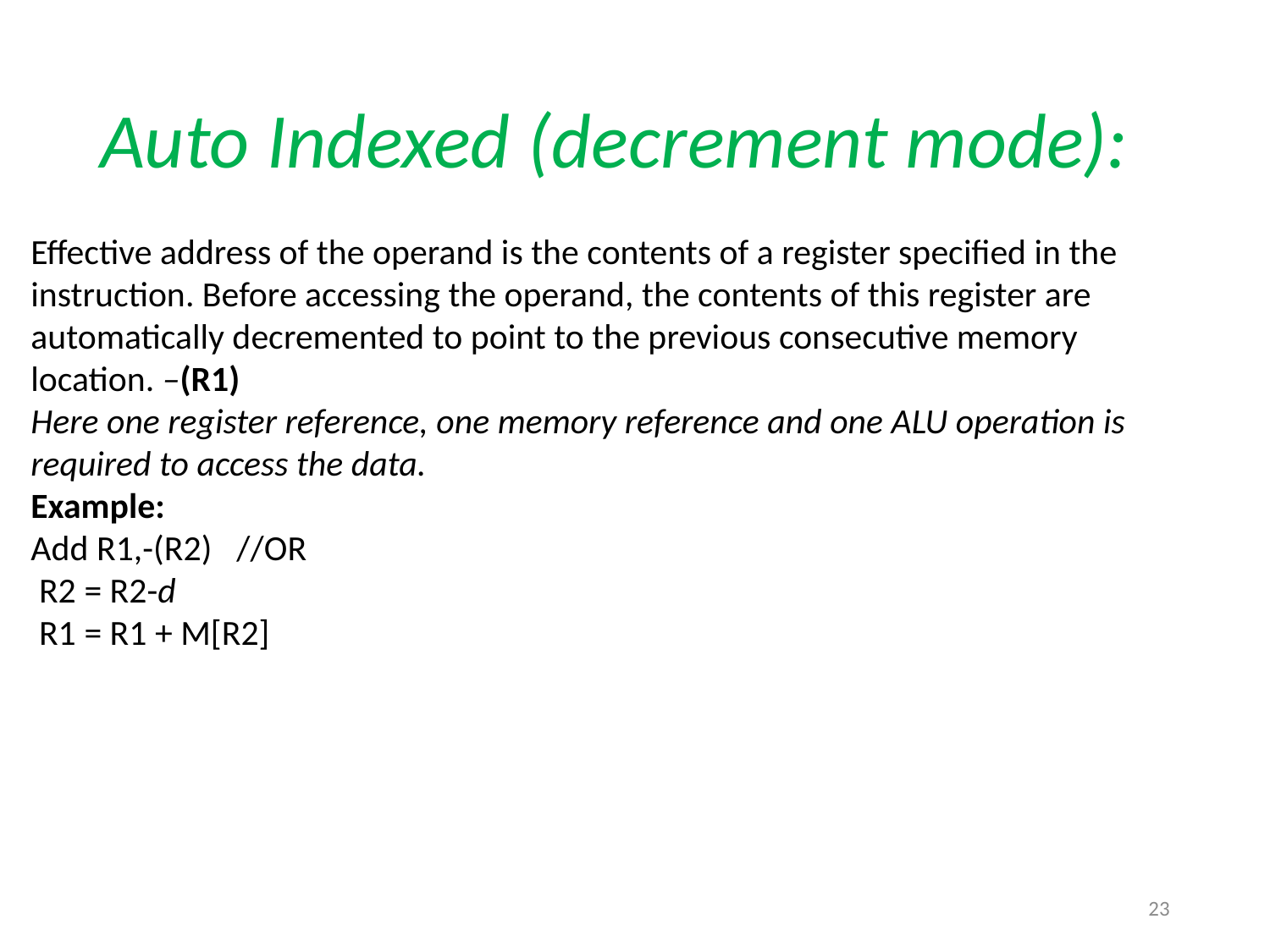

# Auto Indexed (decrement mode):
Effective address of the operand is the contents of a register specified in the instruction. Before accessing the operand, the contents of this register are automatically decremented to point to the previous consecutive memory location. –(R1)
Here one register reference, one memory reference and one ALU operation is required to access the data.
Example:
Add R1,-(R2)   //OR
 R2 = R2-d
 R1 = R1 + M[R2]

23